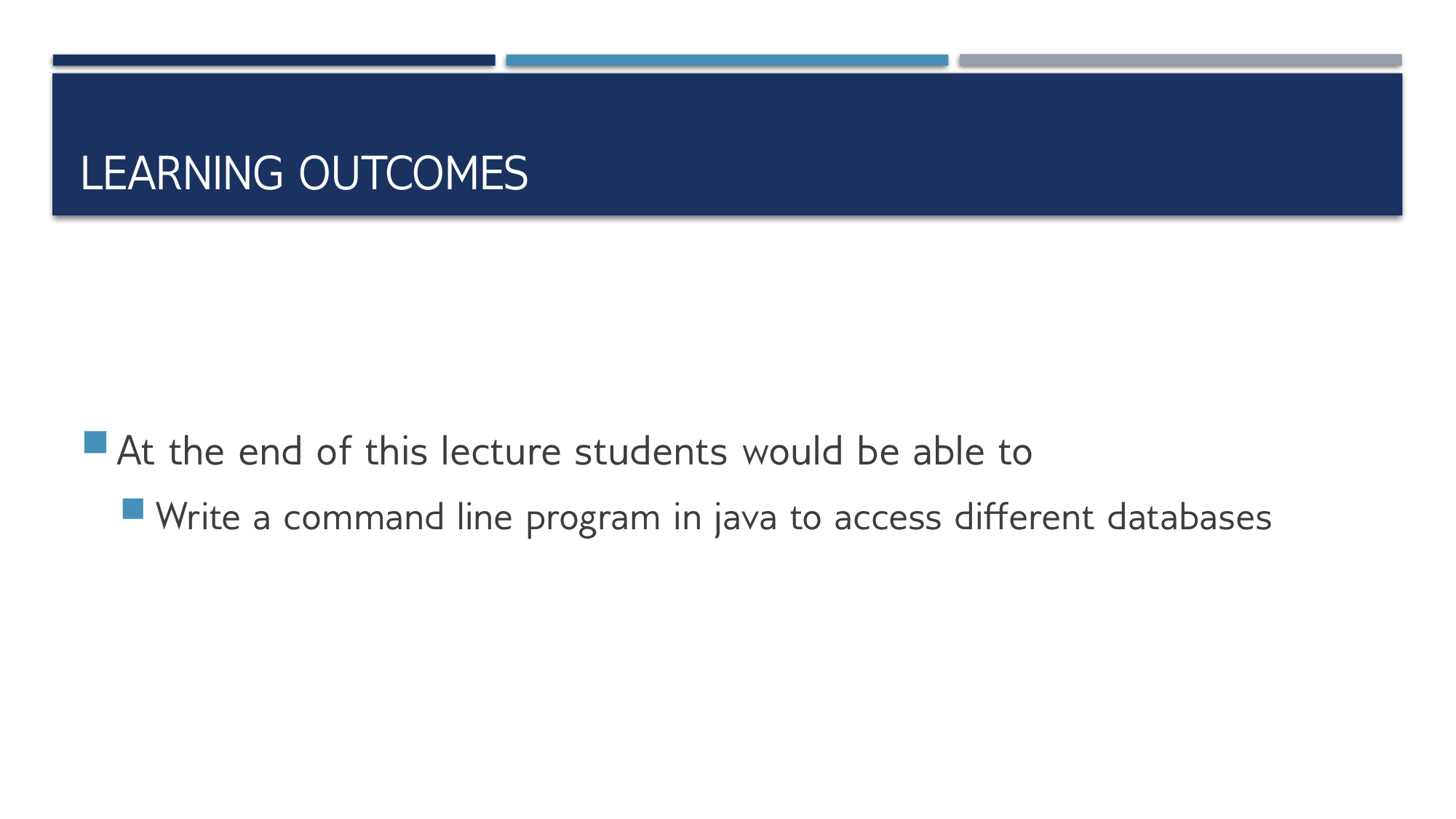

# Learning outcomes
At the end of this lecture students would be able to
Write a command line program in java to access different databases